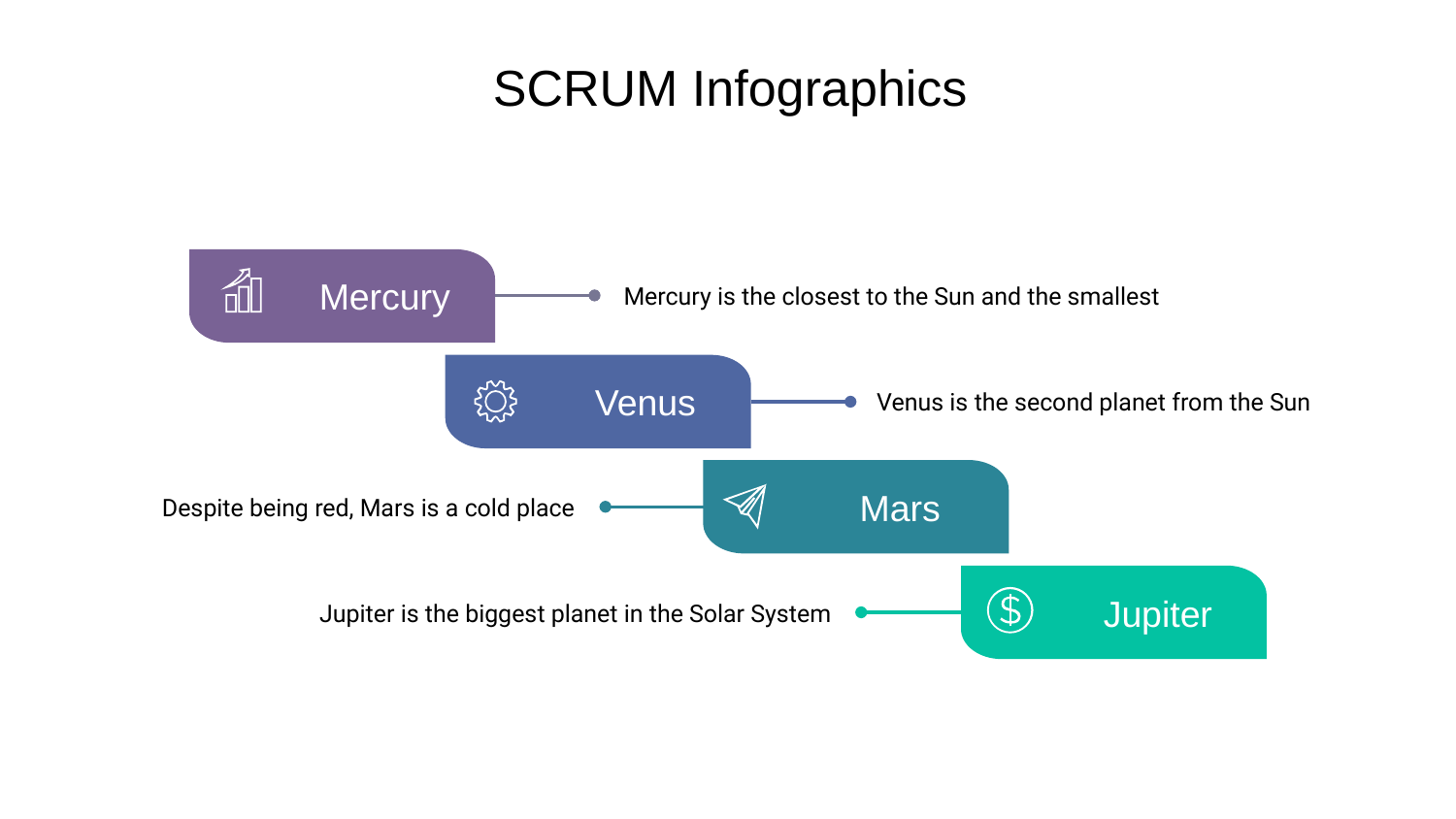

# SCRUM Infographics

Mercury is the closest to the Sun and the smallest
Mercury

Venus is the second planet from the Sun
Venus

Despite being red, Mars is a cold place
Mars

Jupiter is the biggest planet in the Solar System
Jupiter